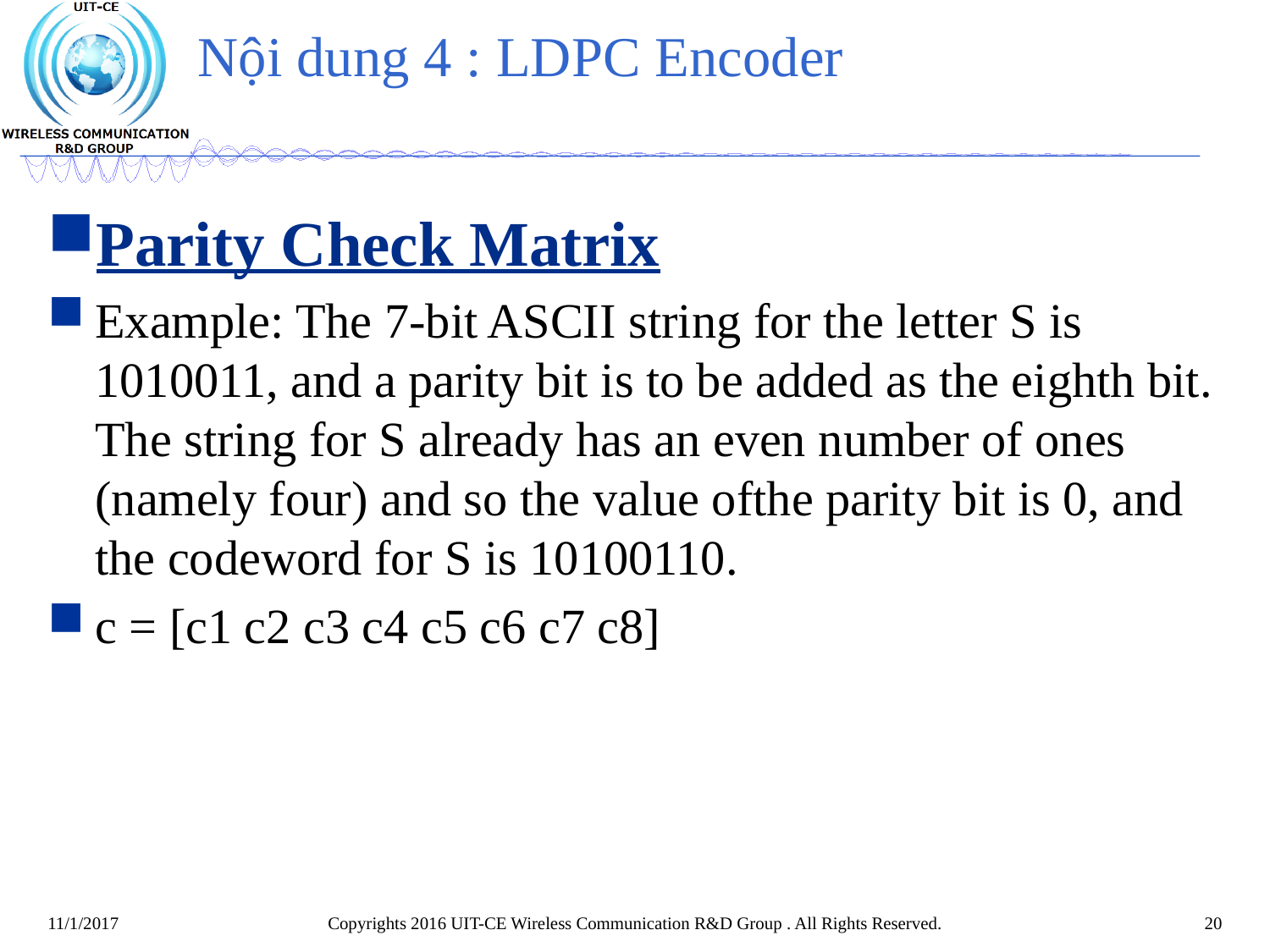

# Nội dung 4 : LDPC Encoder
Parity Check Matrix
Example: The 7-bit ASCII string for the letter S is 1010011, and a parity bit is to be added as the eighth bit. The string for S already has an even number of ones (namely four) and so the value ofthe parity bit is 0, and the codeword for S is 10100110.
c = [c1 c2 c3 c4 c5 c6 c7 c8]

Copyrights 2016 UIT-CE Wireless Communication R&D Group . All Rights Reserved.
20
11/1/2017